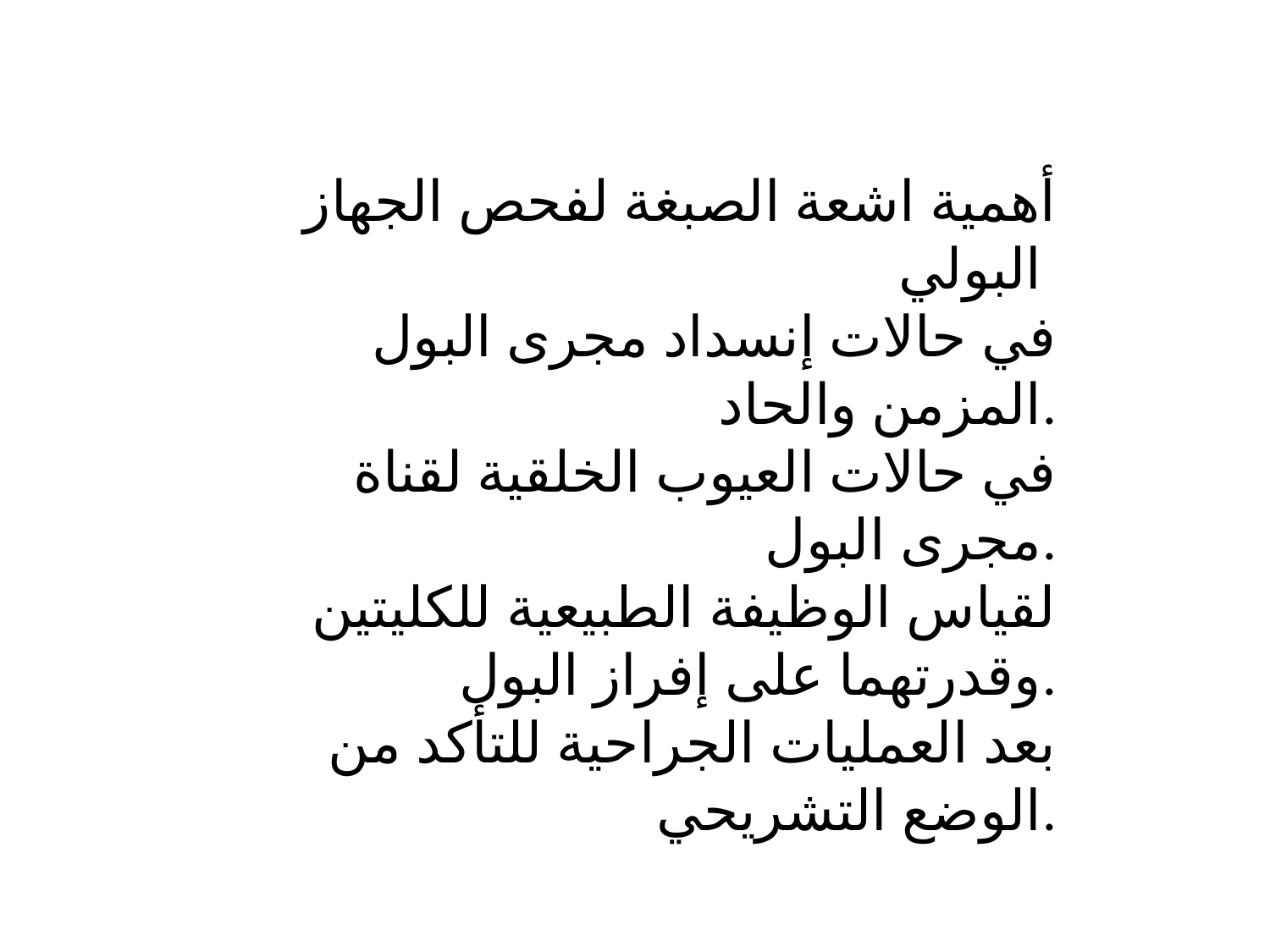

أهمية اشعة الصبغة لفحص الجهاز البولي
في حالات إنسداد مجرى البول المزمن والحاد.
 في حالات العيوب الخلقية لقناة مجرى البول.
 لقياس الوظيفة الطبيعية للكليتين وقدرتهما على إفراز البول.
 بعد العمليات الجراحية للتأكد من الوضع التشريحي.